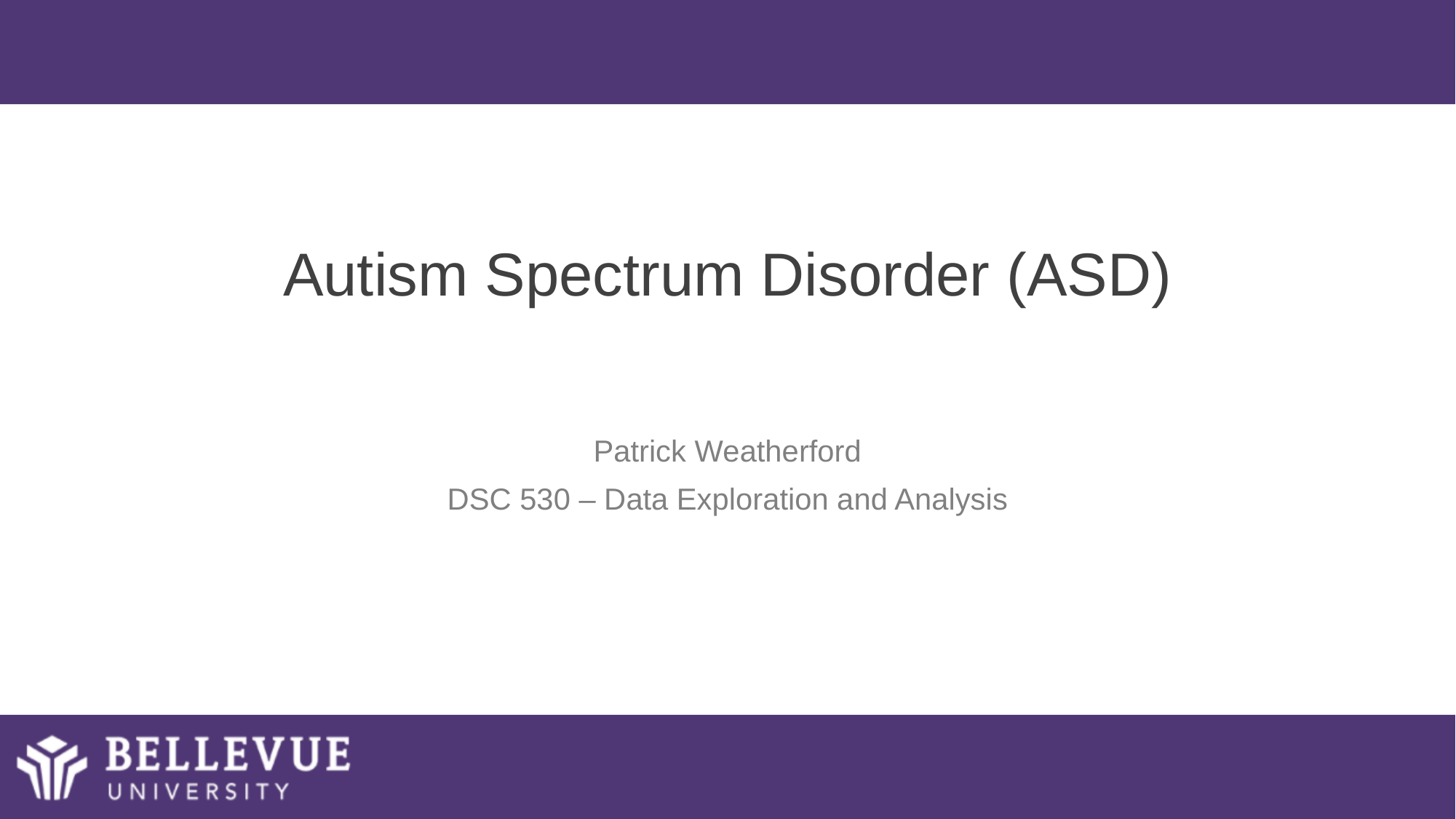

# Autism Spectrum Disorder (ASD)
Patrick Weatherford
DSC 530 – Data Exploration and Analysis